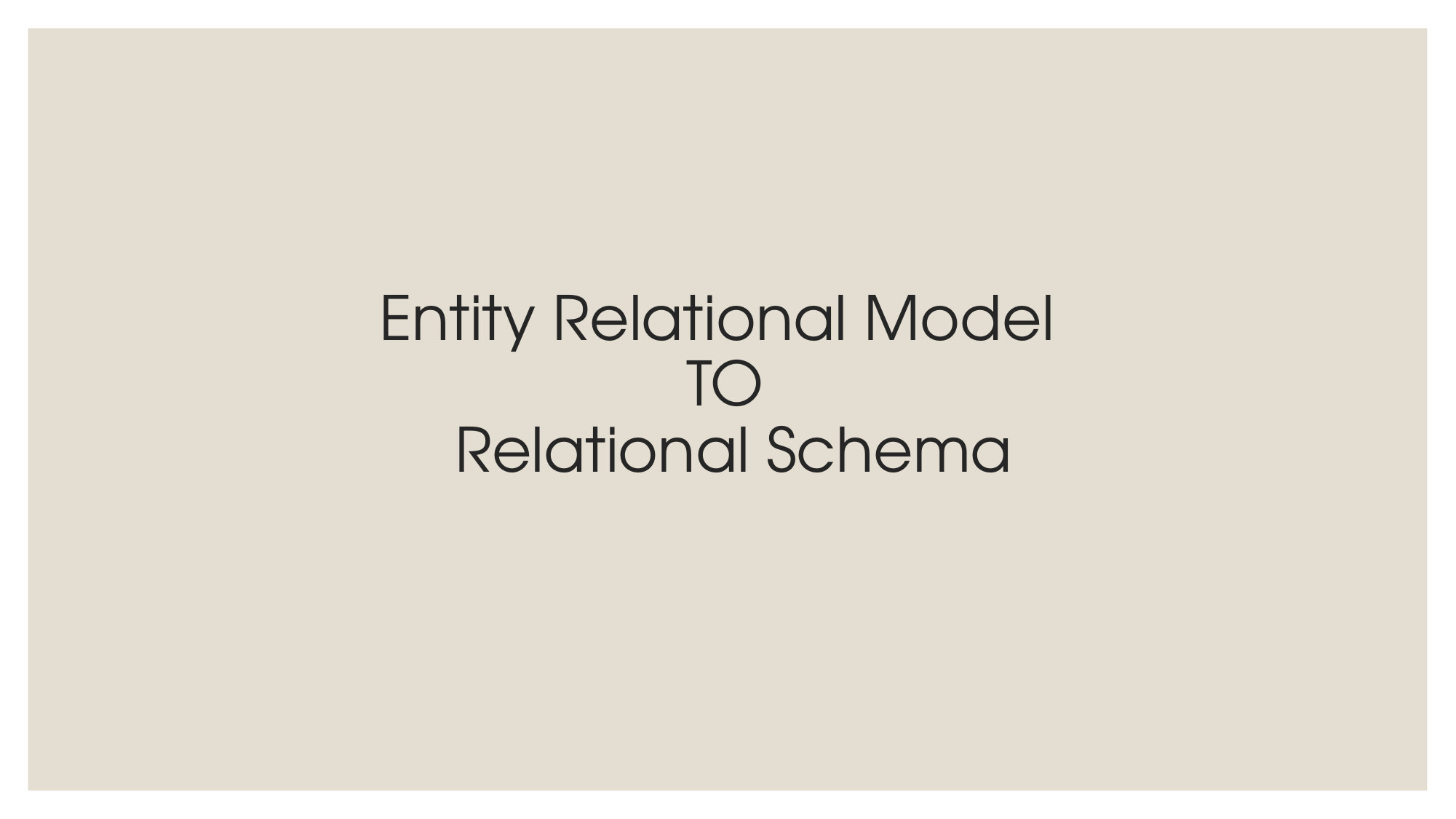

# Entity Relational Model TO Relational Schema